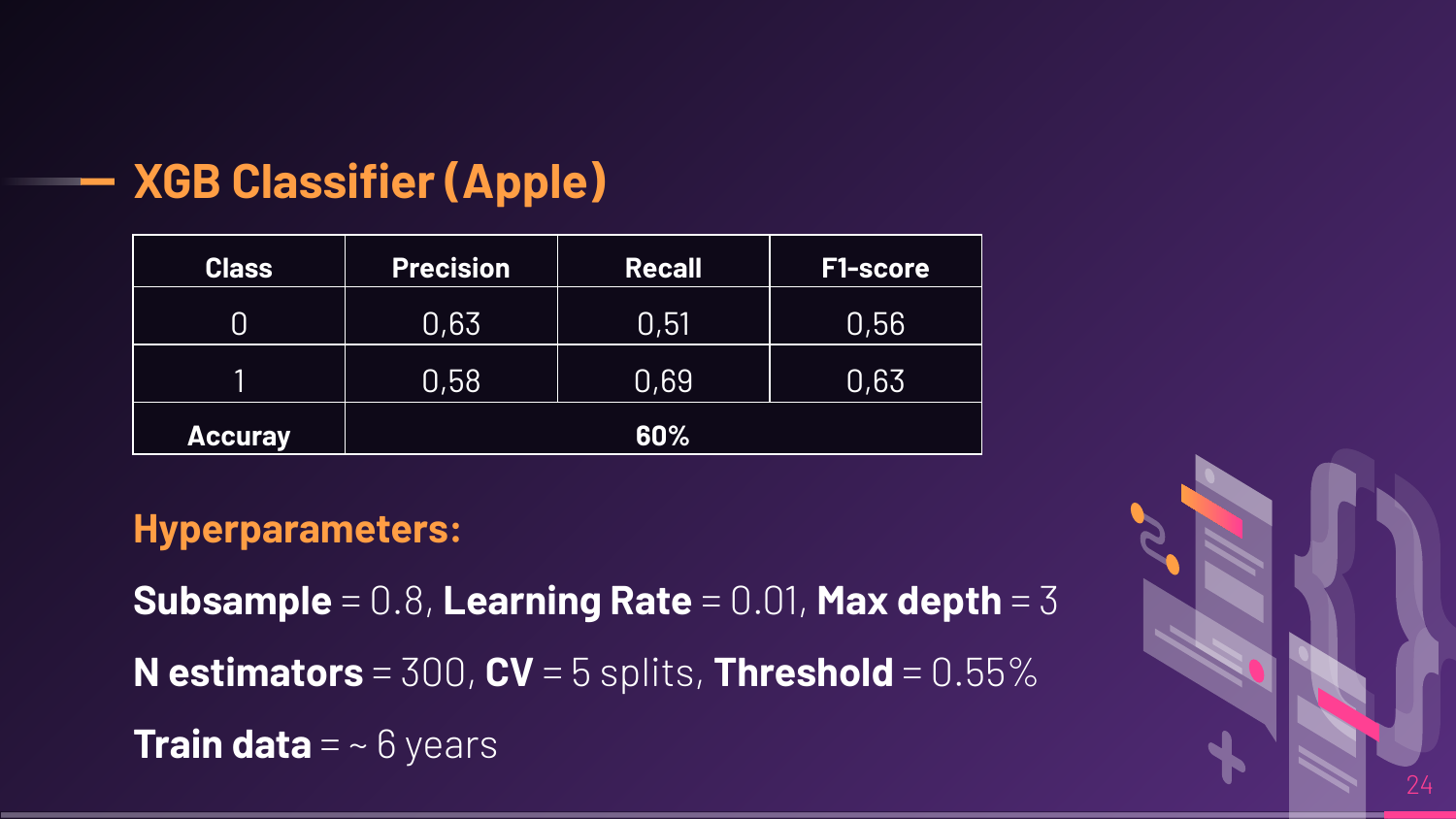

| Class | Precision | Recall | F1-score |
| --- | --- | --- | --- |
| 0 | 0,63 | 0,51 | 0,56 |
| 1 | 0,58 | 0,69 | 0,63 |
| Accuray | 60% |  |  |
# XGB Classifier (Apple)

Hyperparameters:
Subsample = 0.8, Learning Rate = 0.01, Max depth = 3
N estimators = 300, CV = 5 splits, Threshold = 0.55%
Train data = ~ 6 years

24